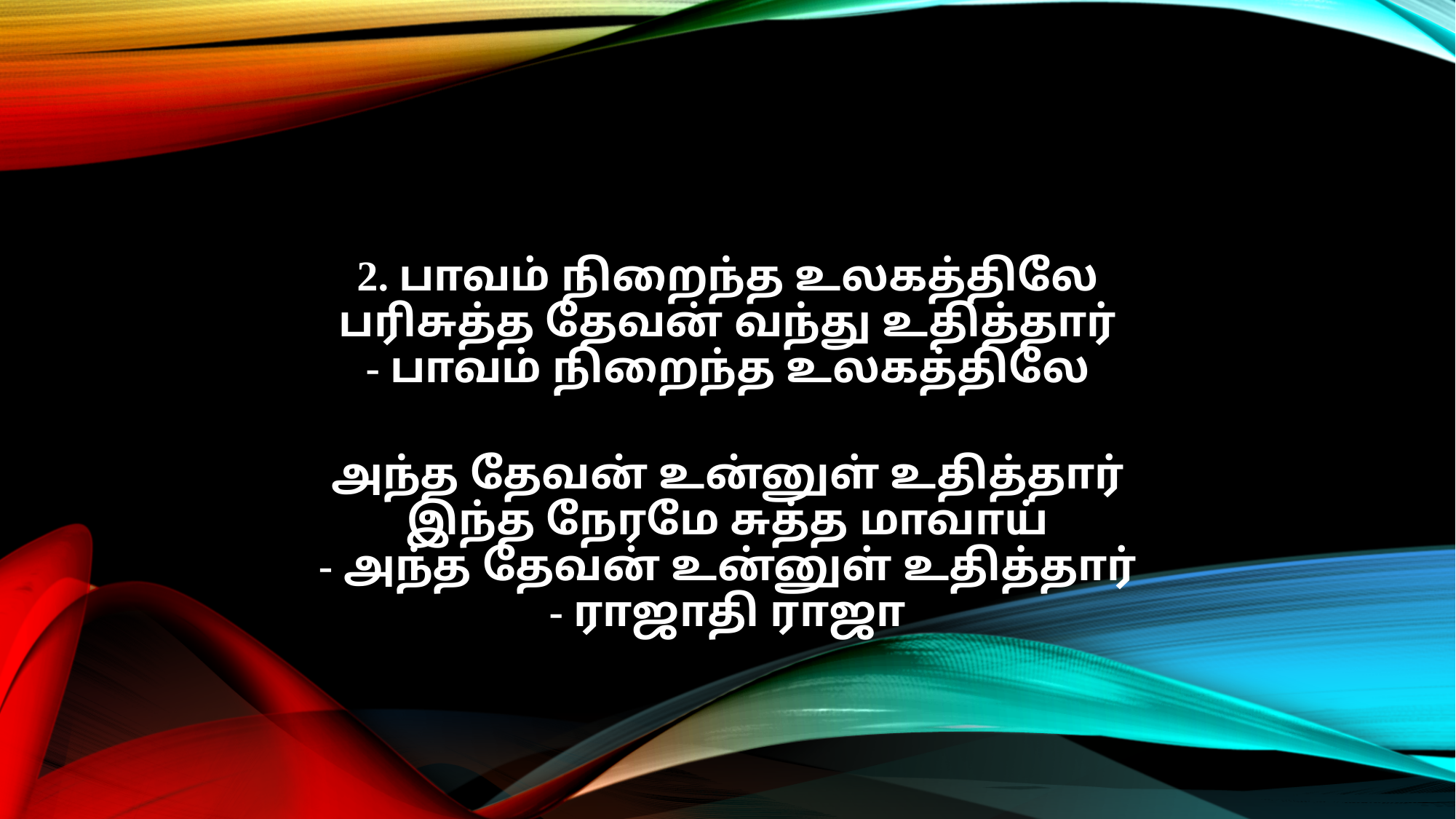

2. பாவம் நிறைந்த உலகத்திலே
பரிசுத்த தேவன் வந்து உதித்தார்
- பாவம் நிறைந்த உலகத்திலே
அந்த தேவன் உன்னுள் உதித்தார்
இந்த நேரமே சுத்த மாவாய்
- அந்த தேவன் உன்னுள் உதித்தார்
- ராஜாதி ராஜா